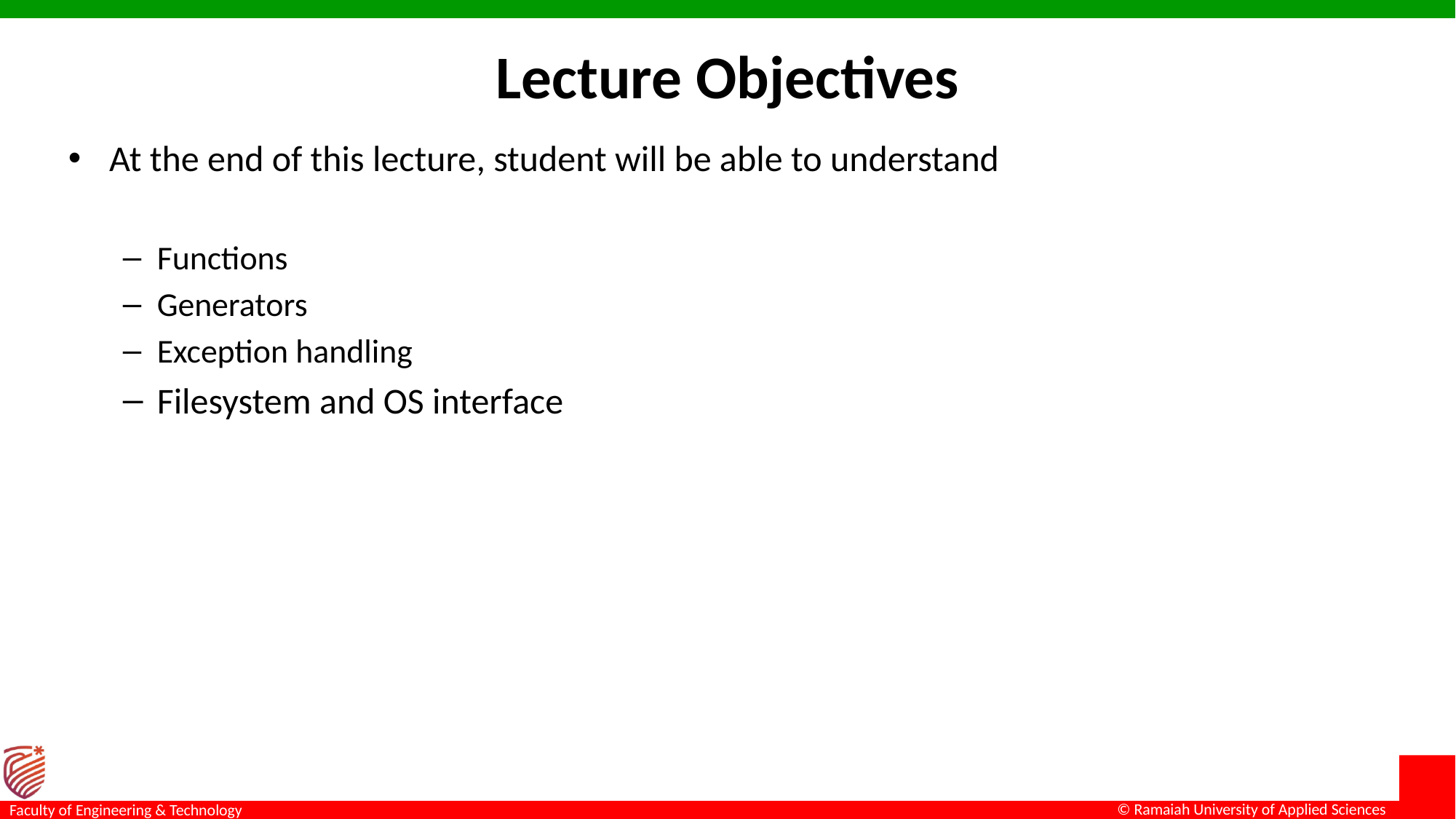

# Lecture Objectives
At the end of this lecture, student will be able to understand

Functions
Generators
Exception handling
Filesystem and OS interface